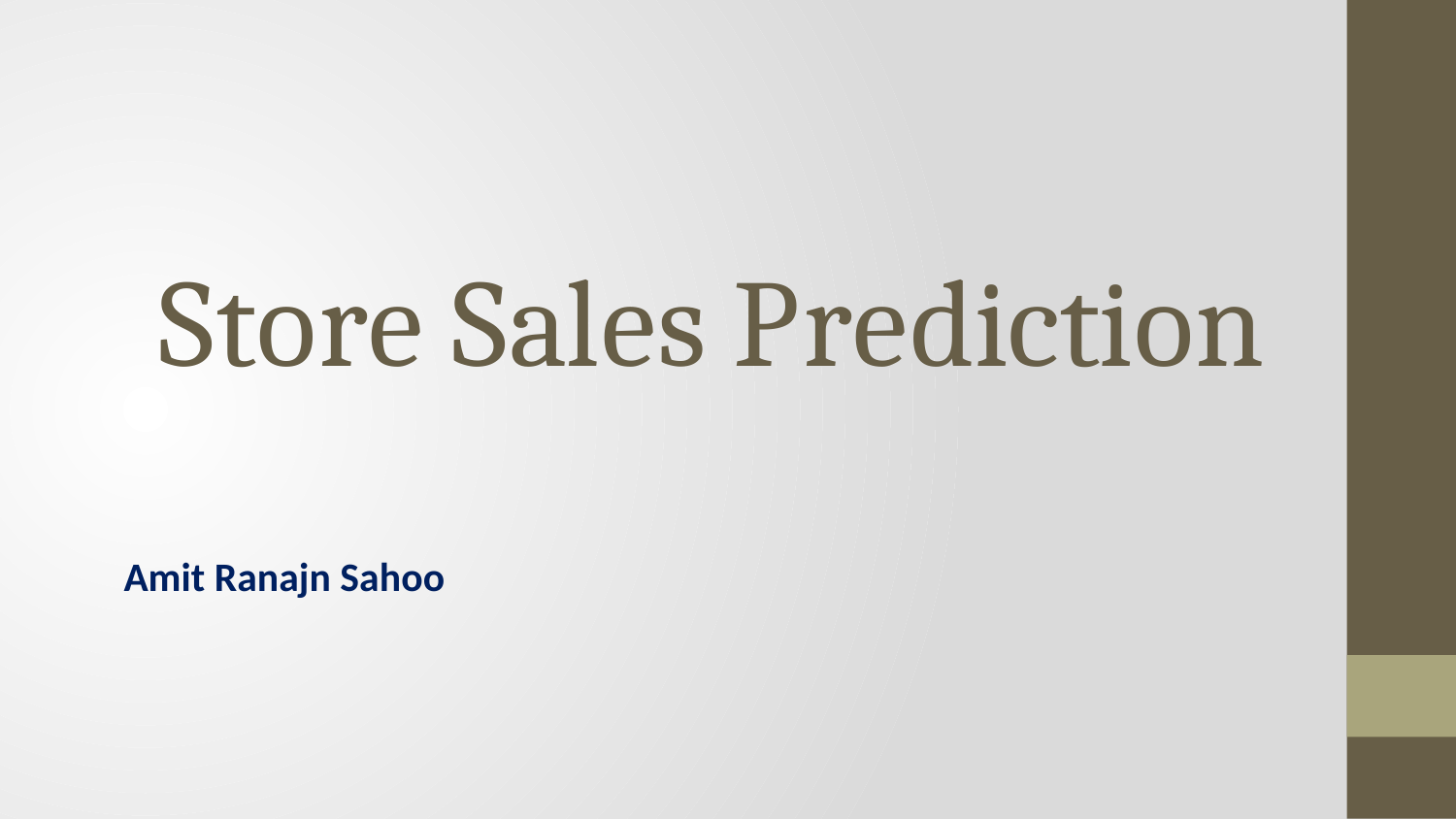

# Store Sales Prediction

Amit Ranajn Sahoo